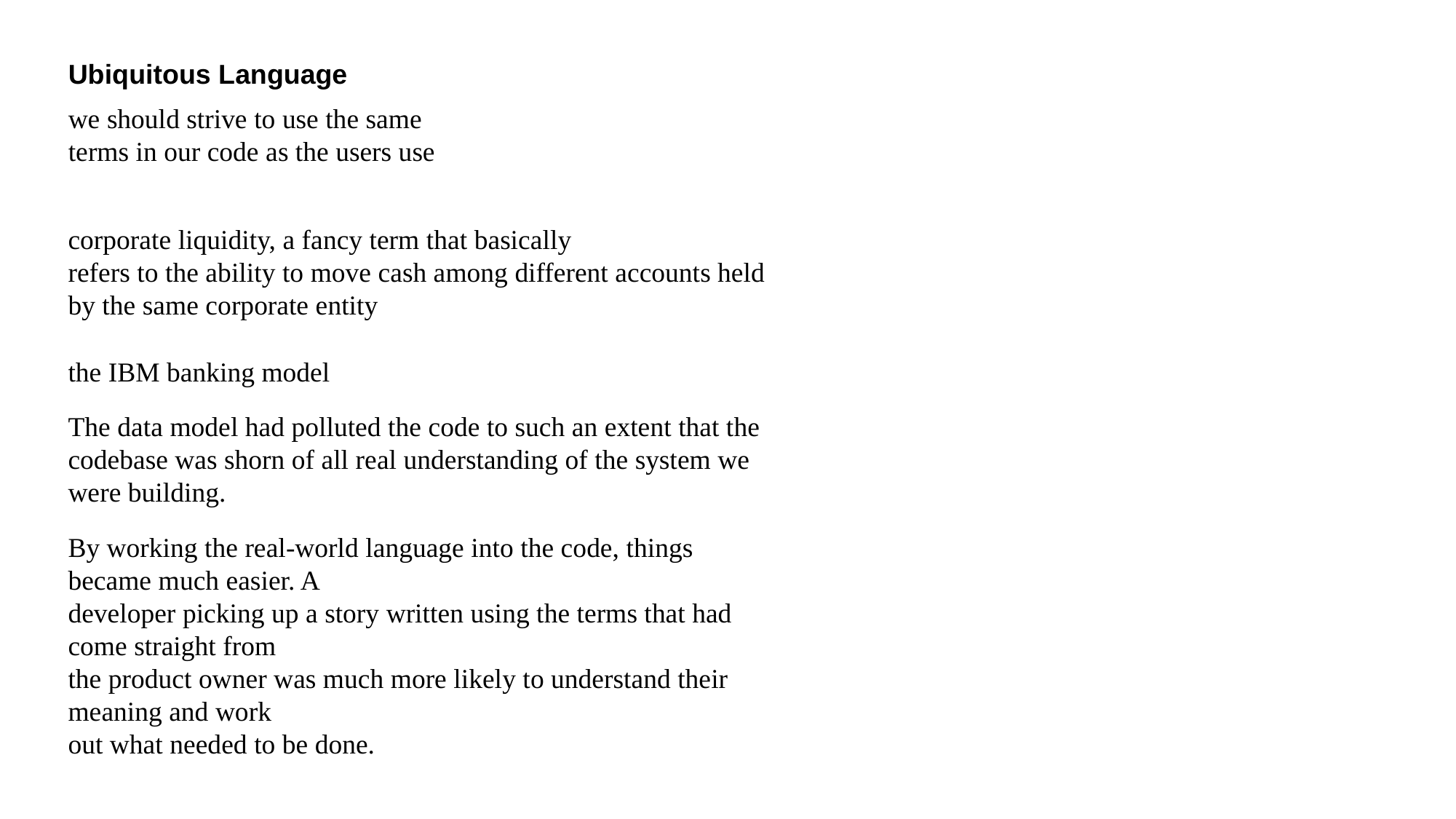

Ubiquitous Language
we should strive to use the same
terms in our code as the users use
corporate liquidity, a fancy term that basically
refers to the ability to move cash among different accounts held by the same corporate entity
the IBM banking model
The data model had polluted the code to such an extent that the codebase was shorn of all real understanding of the system we were building.
By working the real-world language into the code, things became much easier. A
developer picking up a story written using the terms that had come straight from
the product owner was much more likely to understand their meaning and work
out what needed to be done.